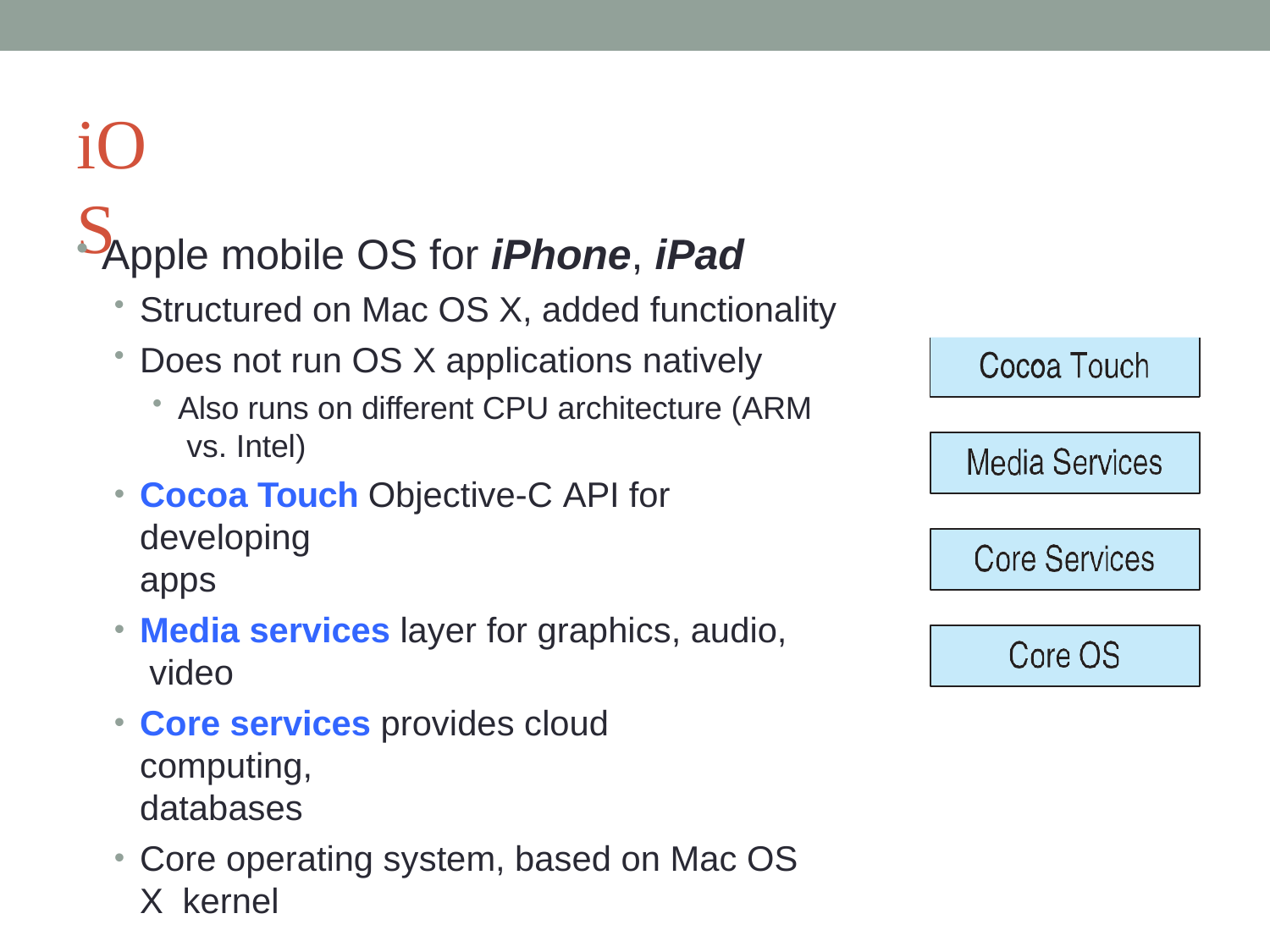

# iOS
Apple mobile OS for iPhone, iPad
Structured on Mac OS X, added functionality
Does not run OS X applications natively
Also runs on different CPU architecture (ARM  vs. Intel)
Cocoa Touch Objective-C API for developing
apps
Media services layer for graphics, audio,  video
Core services provides cloud computing,
databases
Core operating system, based on Mac OS X  kernel